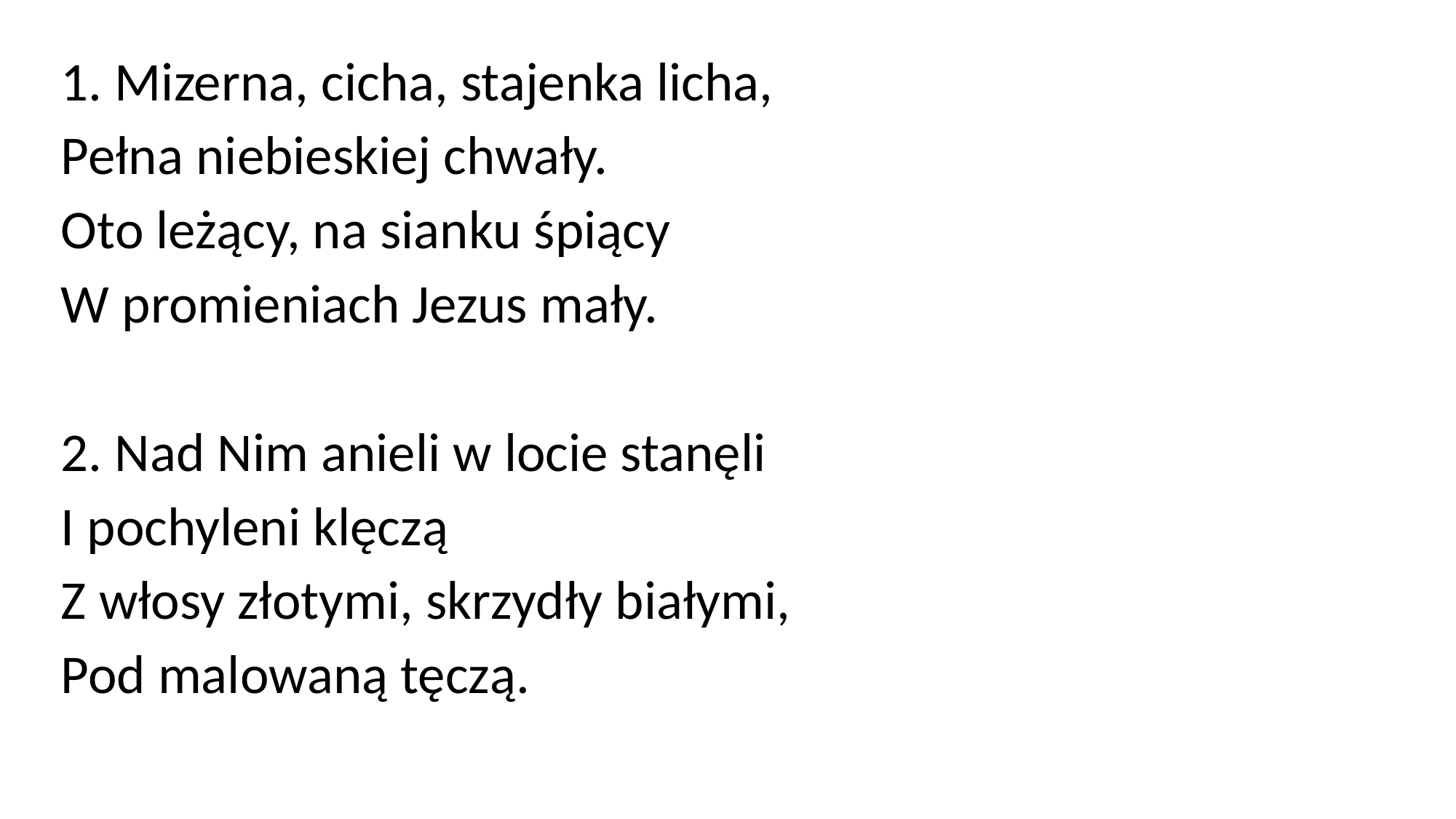

1. Mizerna, cicha, stajenka licha,
Pełna niebieskiej chwały.
Oto leżący, na sianku śpiący
W promieniach Jezus mały.

2. Nad Nim anieli w locie stanęli
I pochyleni klęczą
Z włosy złotymi, skrzydły białymi,
Pod malowaną tęczą.